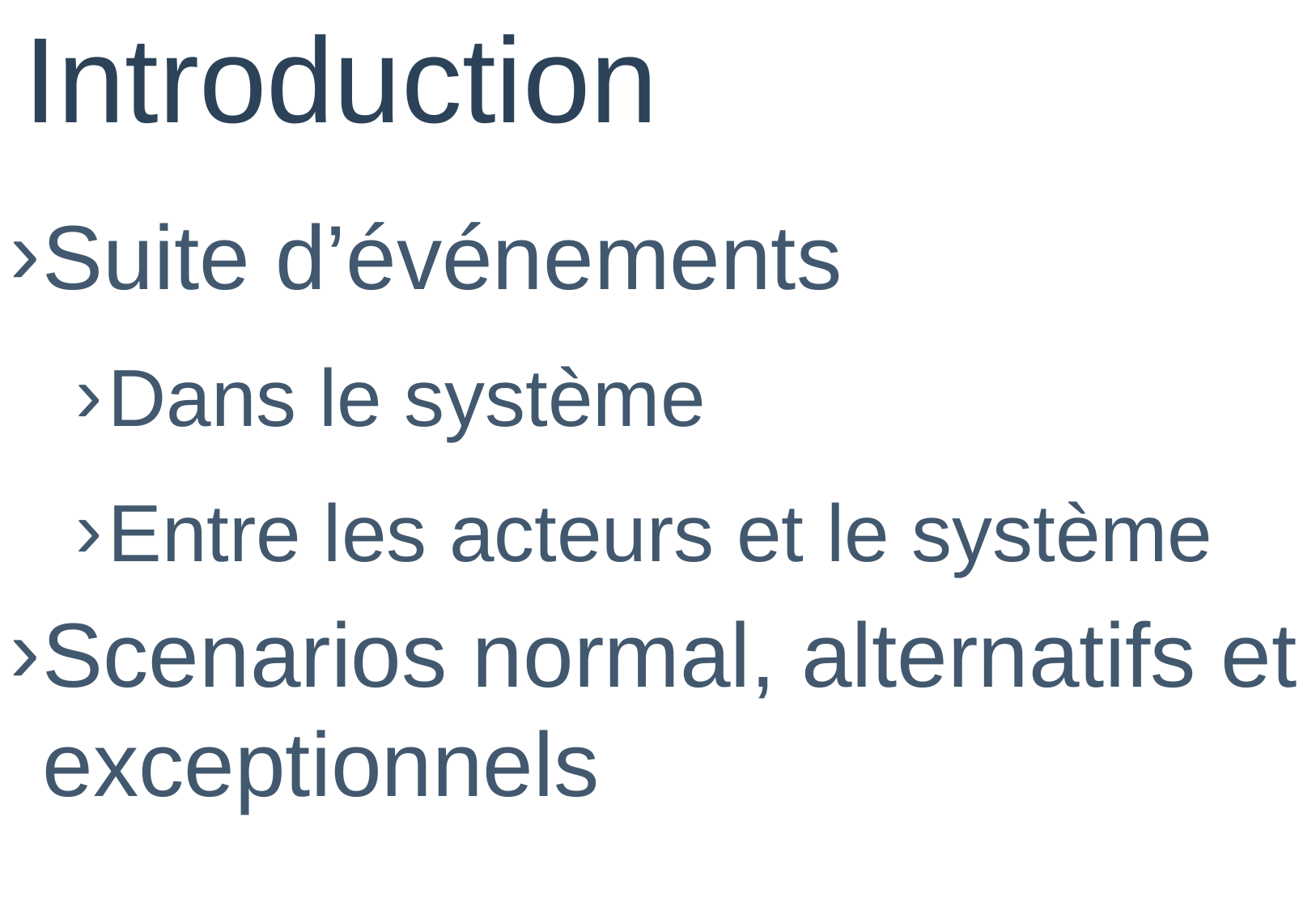

# Introduction
Suite d’événements
Dans le système
Entre les acteurs et le système
Scenarios normal, alternatifs et exceptionnels